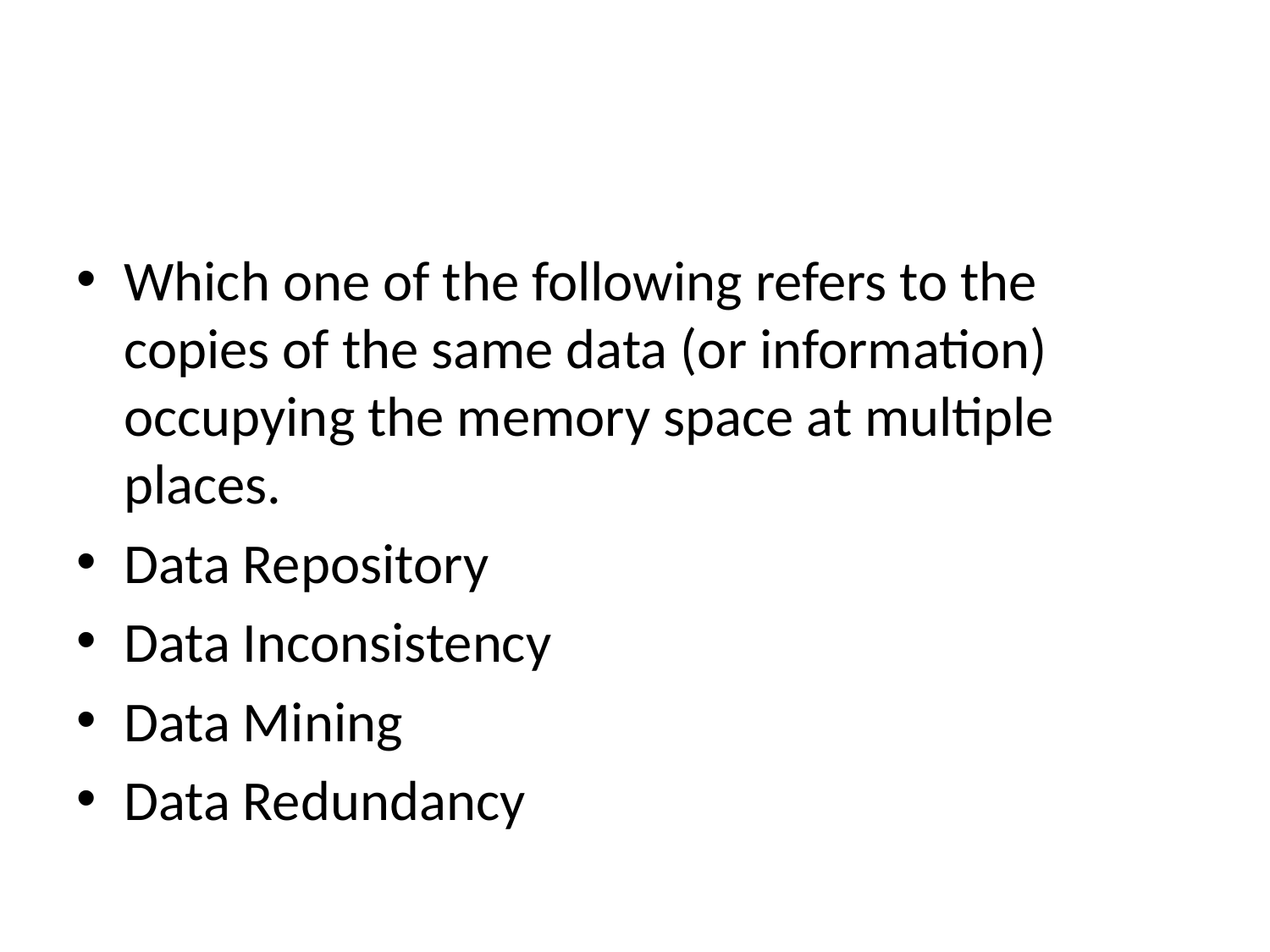

Which one of the following refers to the copies of the same data (or information) occupying the memory space at multiple places.
Data Repository
Data Inconsistency
Data Mining
Data Redundancy